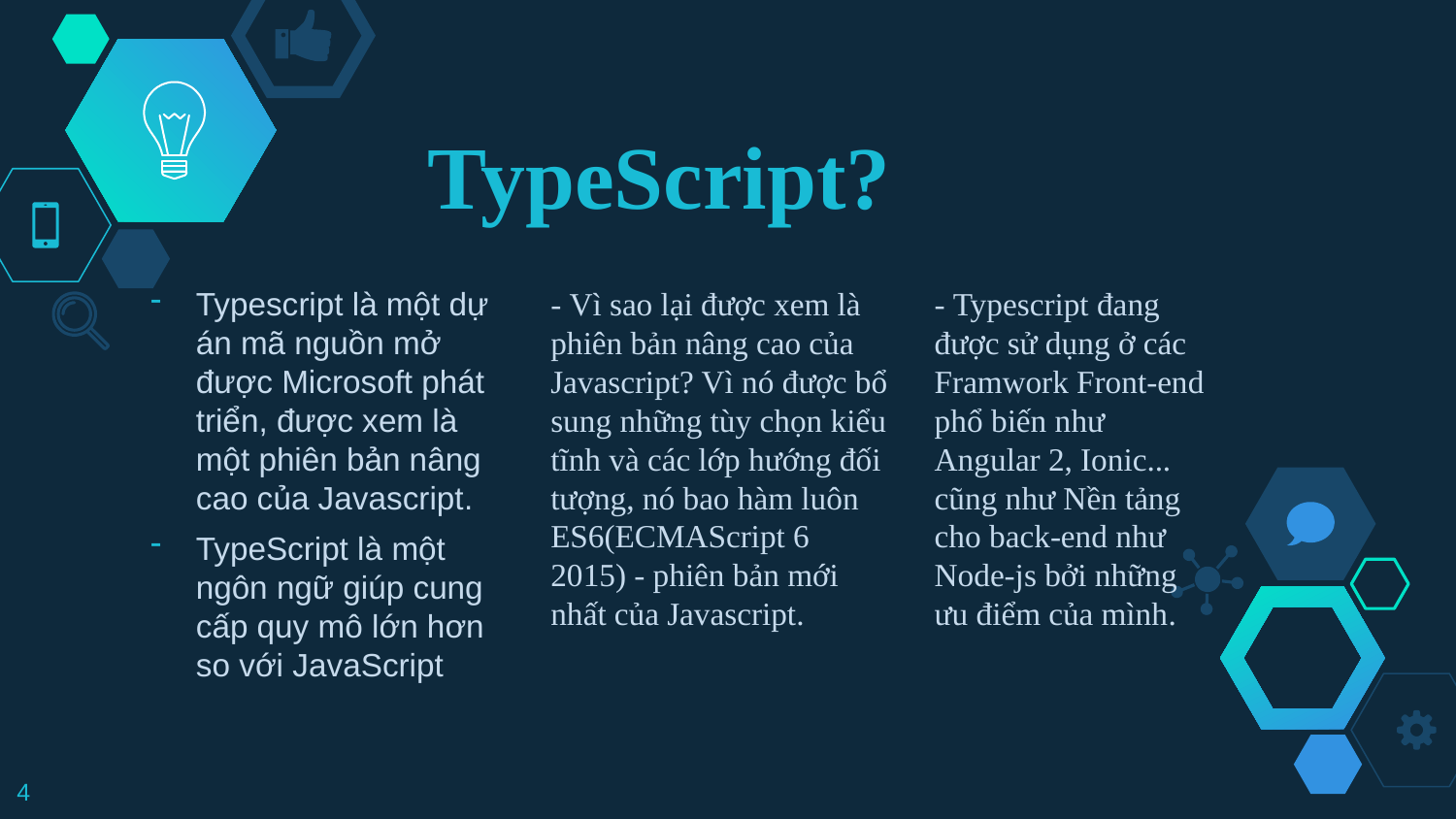

# TypeScript?
Typescript là một dự án mã nguồn mở được Microsoft phát triển, được xem là một phiên bản nâng cao của Javascript.
TypeScript là một ngôn ngữ giúp cung cấp quy mô lớn hơn so với JavaScript
- Vì sao lại được xem là phiên bản nâng cao của Javascript? Vì nó được bổ sung những tùy chọn kiểu tĩnh và các lớp hướng đối tượng, nó bao hàm luôn ES6(ECMAScript 6 2015) - phiên bản mới nhất của Javascript.
- Typescript đang được sử dụng ở các Framwork Front-end phổ biến như Angular 2, Ionic... cũng như Nền tảng cho back-end như Node-js bởi những ưu điểm của mình.
4